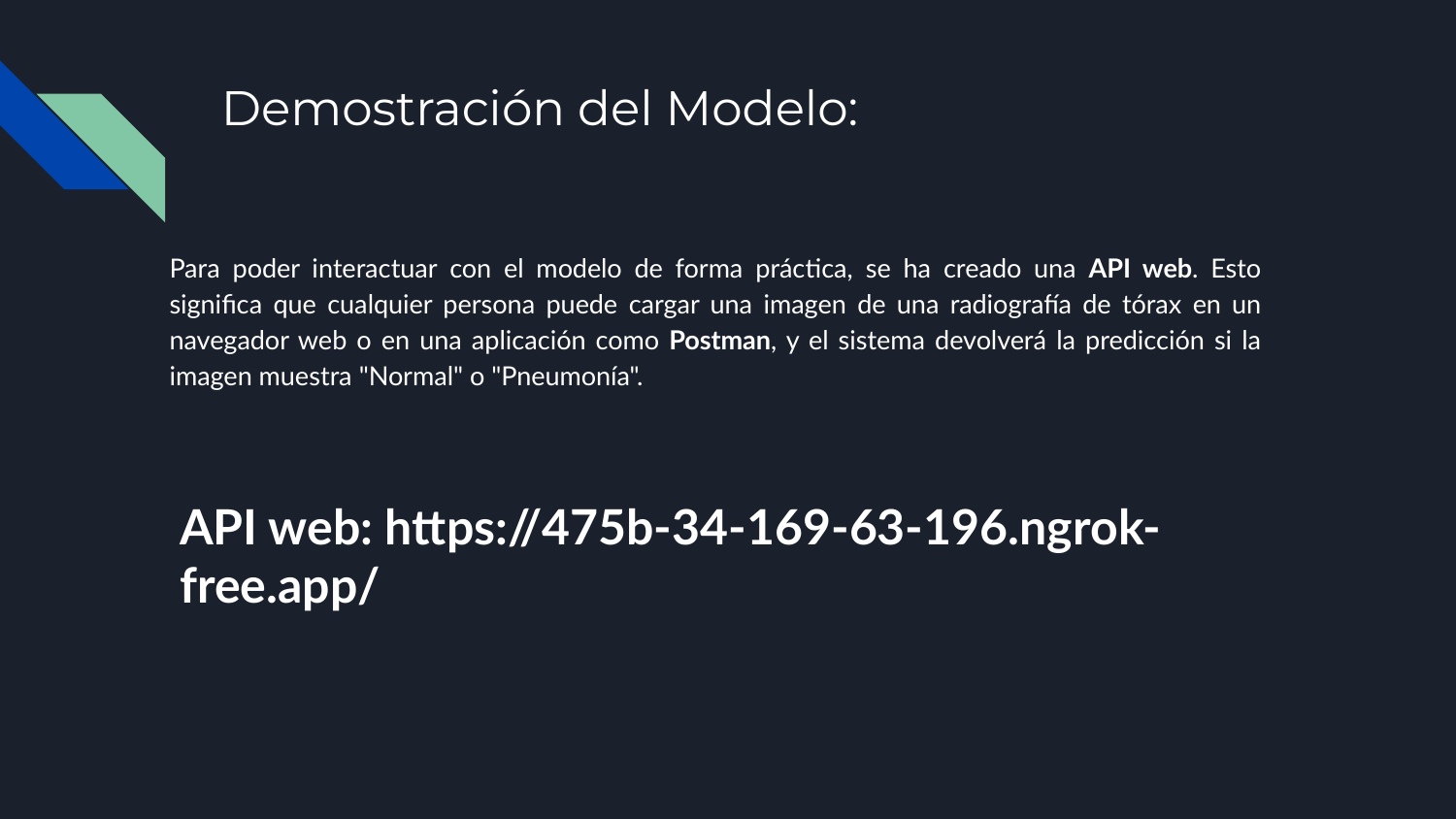

# Demostración del Modelo:
Para poder interactuar con el modelo de forma práctica, se ha creado una API web. Esto significa que cualquier persona puede cargar una imagen de una radiografía de tórax en un navegador web o en una aplicación como Postman, y el sistema devolverá la predicción si la imagen muestra "Normal" o "Pneumonía".

API web: https://475b-34-169-63-196.ngrok-free.app/